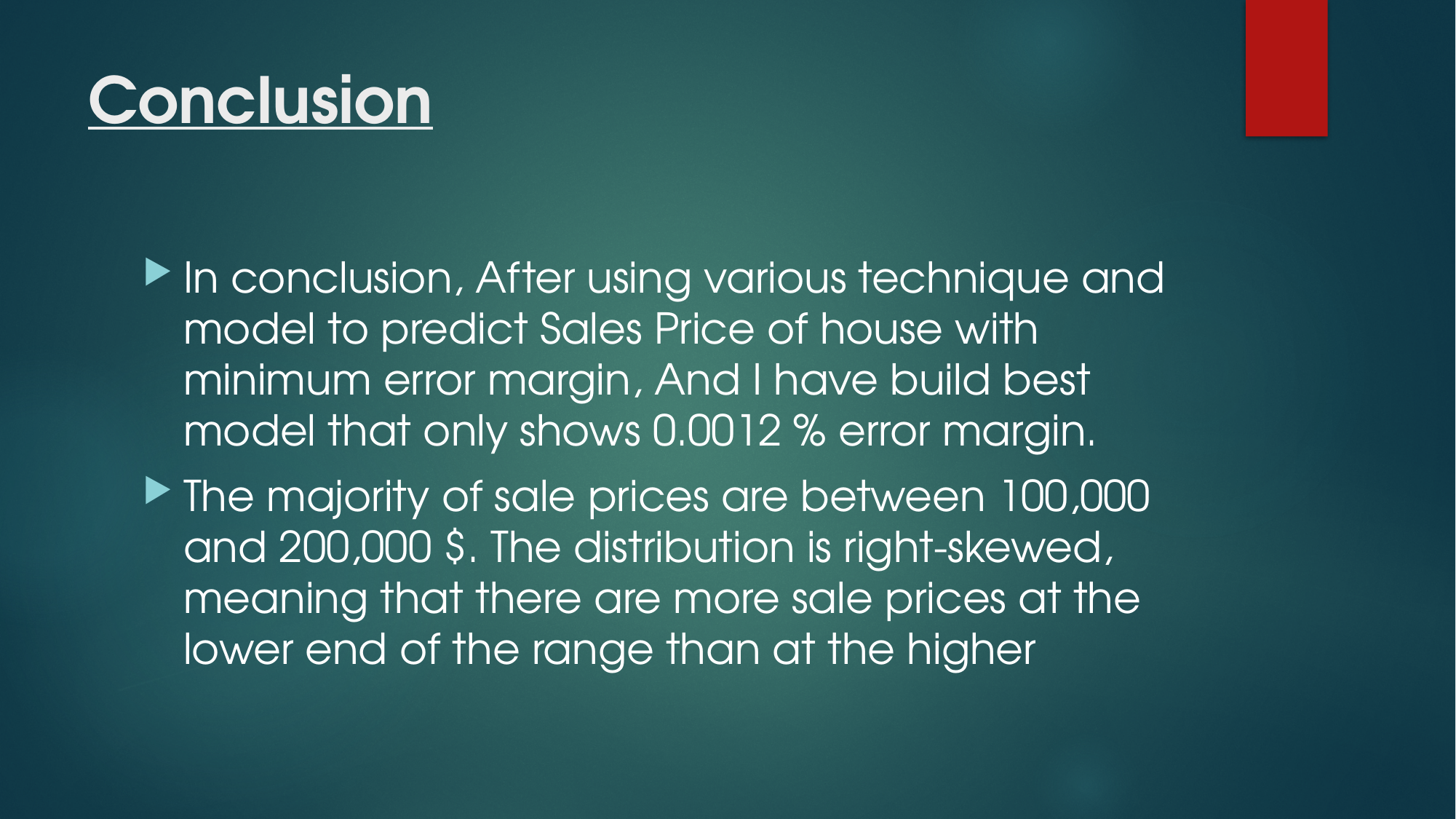

# Conclusion
In conclusion, After using various technique and model to predict Sales Price of house with minimum error margin, And I have build best model that only shows 0.0012 % error margin.
The majority of sale prices are between 100,000 and 200,000 $. The distribution is right-skewed, meaning that there are more sale prices at the lower end of the range than at the higher